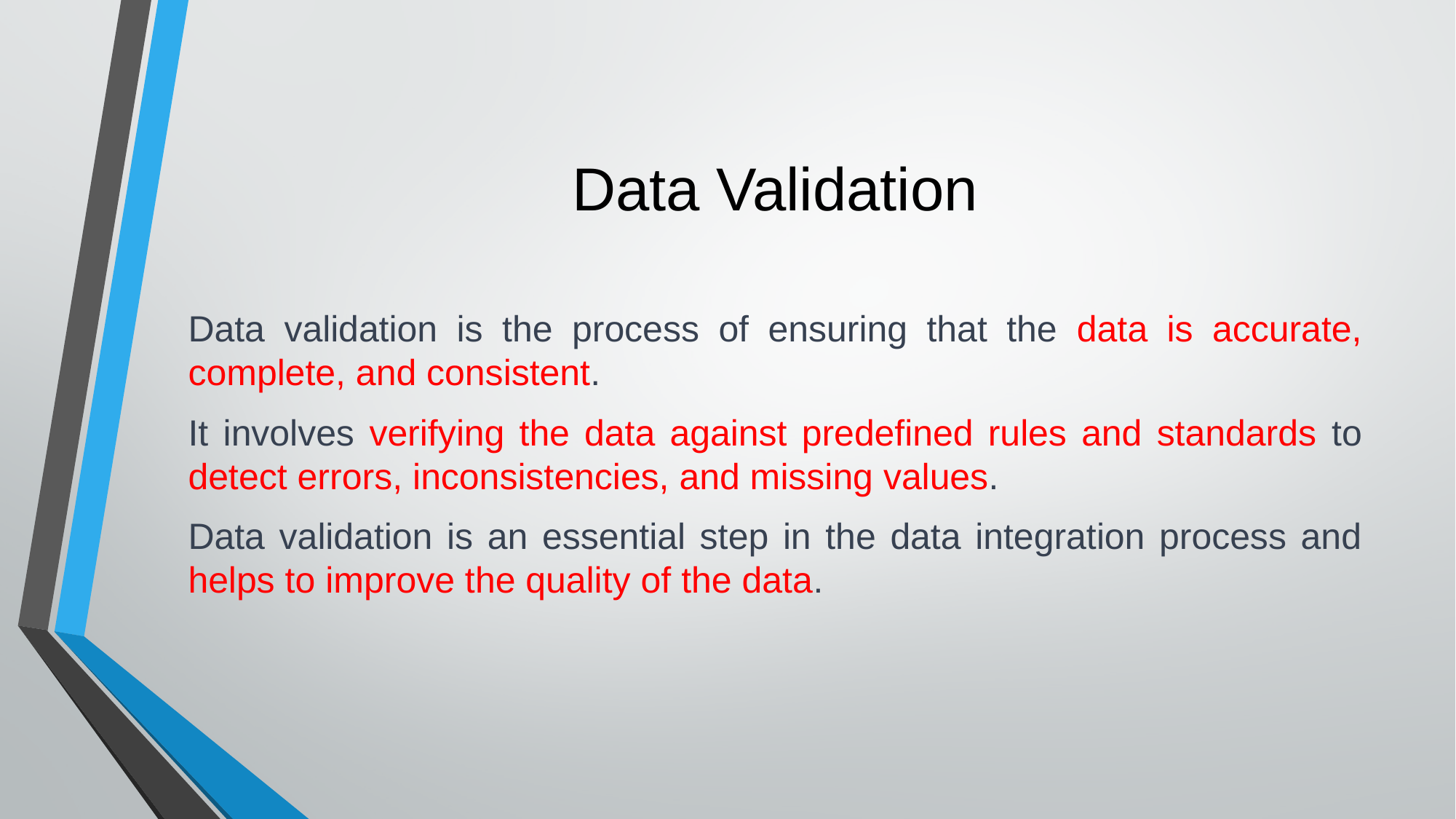

# Data Validation
Data validation is the process of ensuring that the data is accurate, complete, and consistent.
It involves verifying the data against predefined rules and standards to detect errors, inconsistencies, and missing values.
Data validation is an essential step in the data integration process and helps to improve the quality of the data.